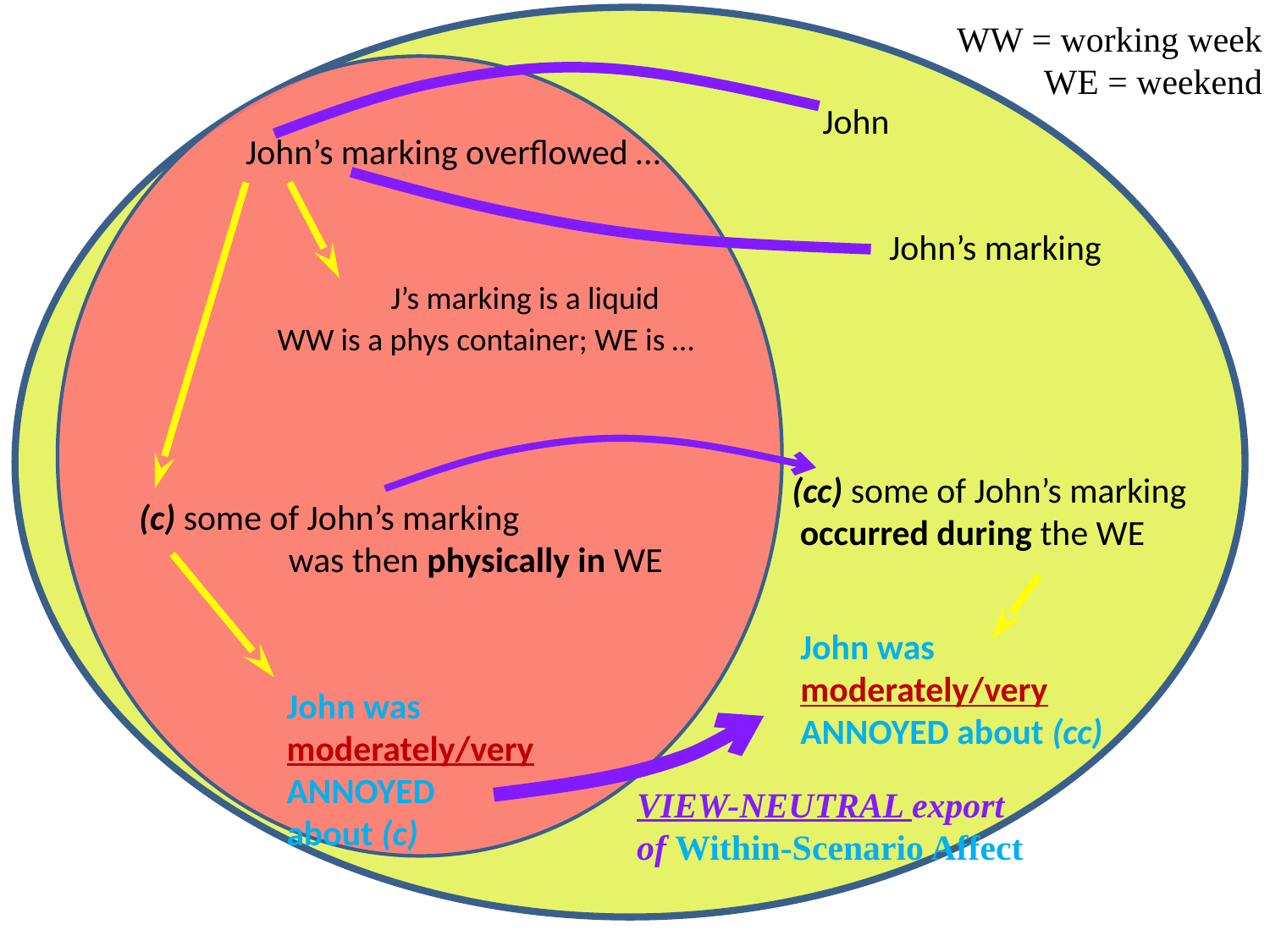

WW = working week WE = weekend

John
John’s marking overflowed …

John’s marking
J’s marking is a liquid
WW is a phys container; WE is …

(cc) some of John’s marking
 occurred during the WE
(c) some of John’s marking
was then physically in WE

John was moderately/very ANNOYED about (cc)
John was moderately/very ANNOYED
about (c)

VIEW-NEUTRAL export
of Within-Scenario Affect